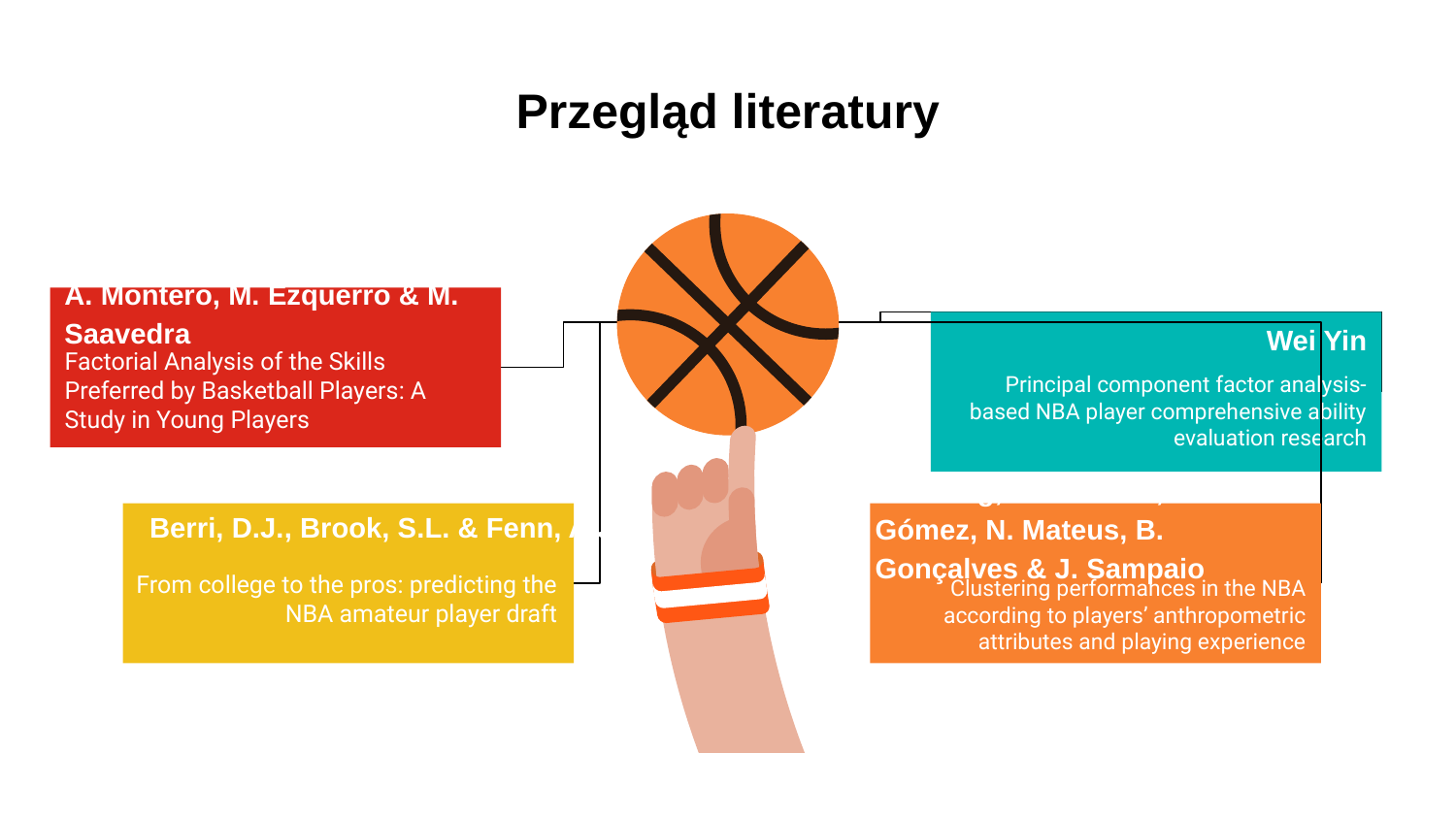

# Przegląd literatury

A. Montero, M. Ezquerro & M. Saavedra

Factorial Analysis of the Skills Preferred by Basketball Players: A Study in Young Players

Wei Yin
Principal component factor analysis-based NBA player comprehensive ability evaluation research

Berri, D.J., Brook, S.L. & Fenn, A.J.

S. Zhang, A. Lorenzo, M.A. Gómez, N. Mateus, B. Gonçalves & J. Sampaio

Clustering performances in the NBA according to players’ anthropometric attributes and playing experience

From college to the pros: predicting the NBA amateur player draft